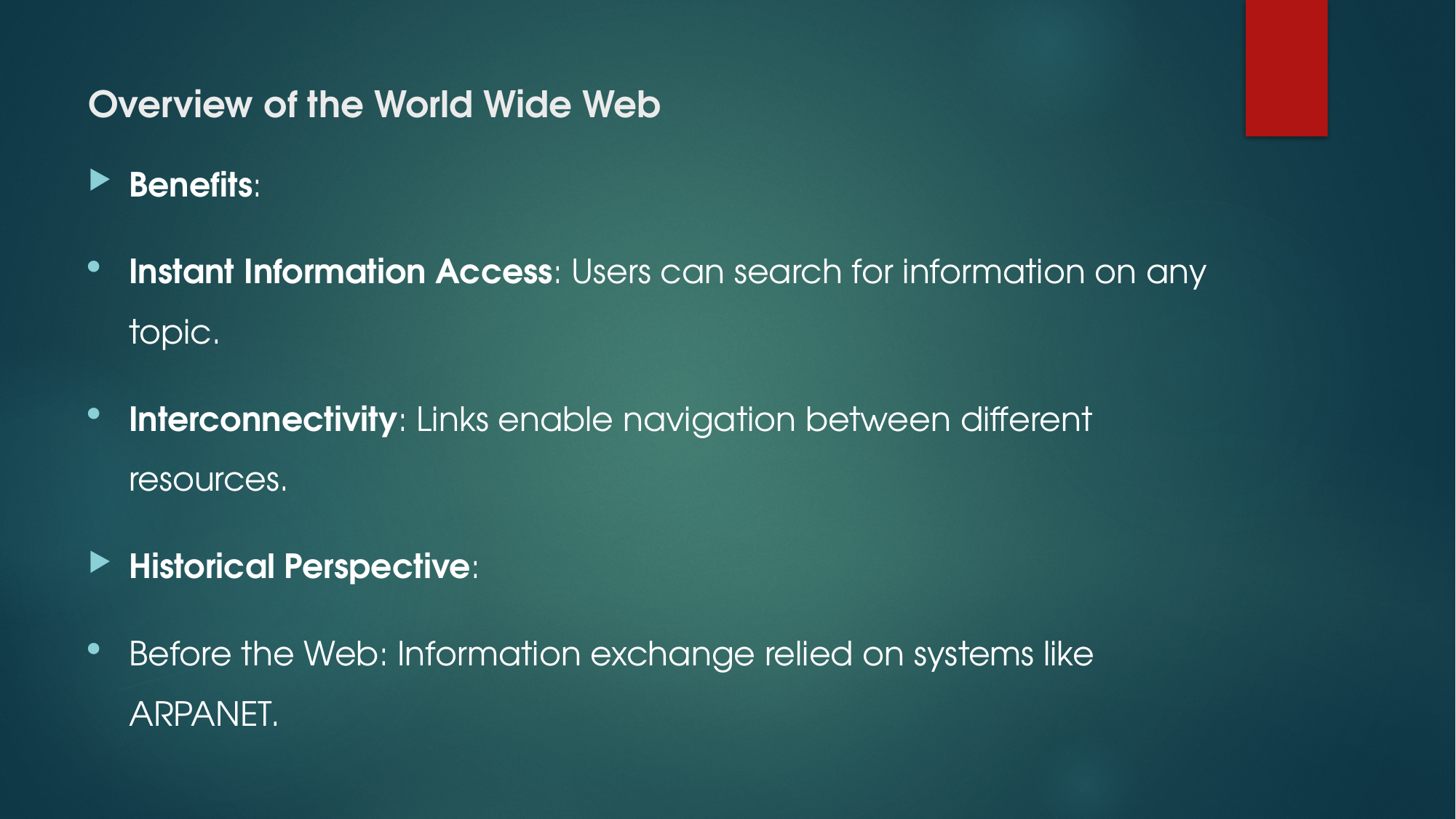

# Overview of the World Wide Web
Benefits:
Instant Information Access: Users can search for information on any topic.
Interconnectivity: Links enable navigation between different resources.
Historical Perspective:
Before the Web: Information exchange relied on systems like ARPANET.